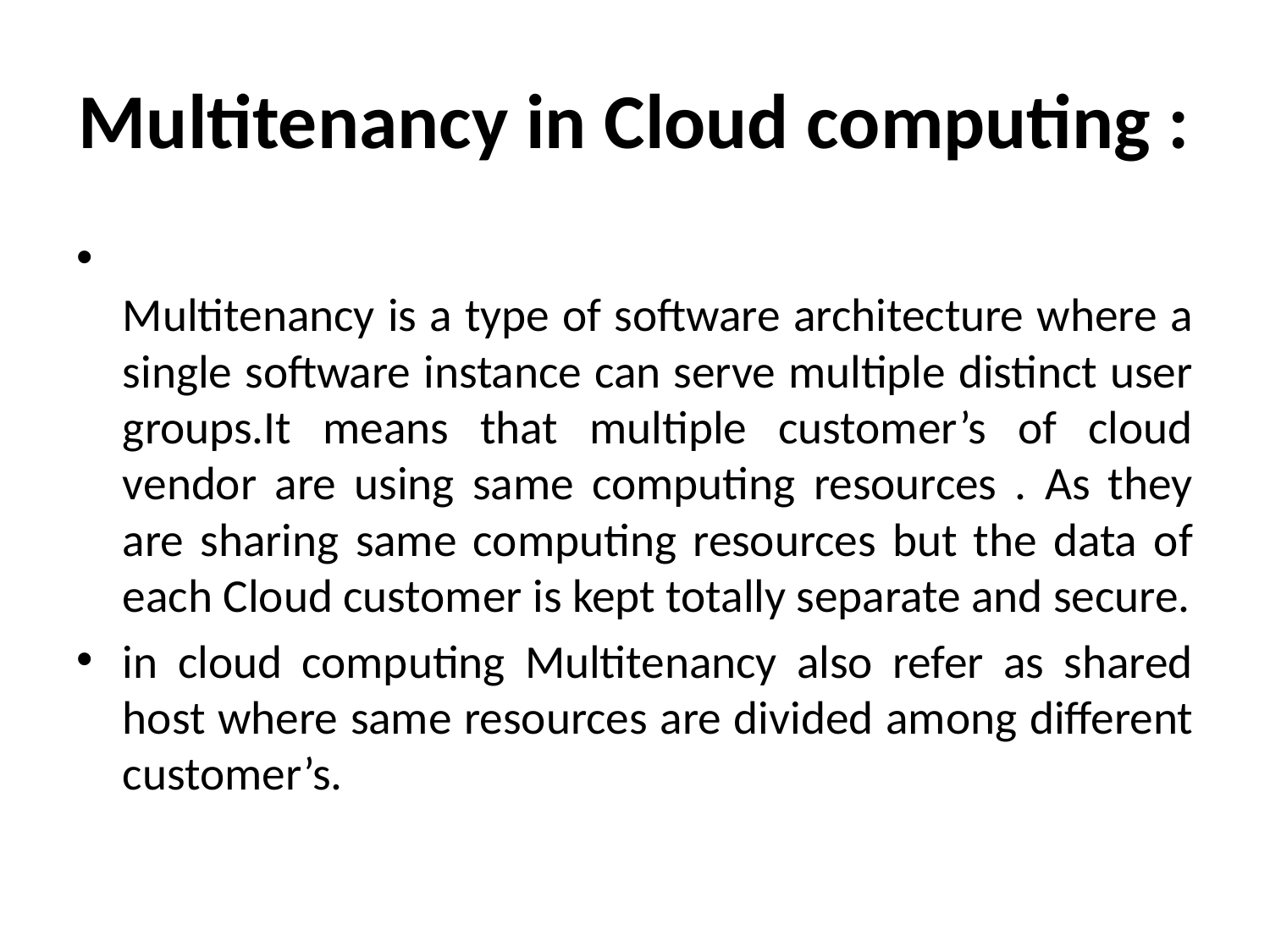

# Multitenancy in Cloud computing :
Multitenancy is a type of software architecture where a single software instance can serve multiple distinct user groups.It means that multiple customer’s of cloud vendor are using same computing resources . As they are sharing same computing resources but the data of each Cloud customer is kept totally separate and secure.
in cloud computing Multitenancy also refer as shared host where same resources are divided among different customer’s.